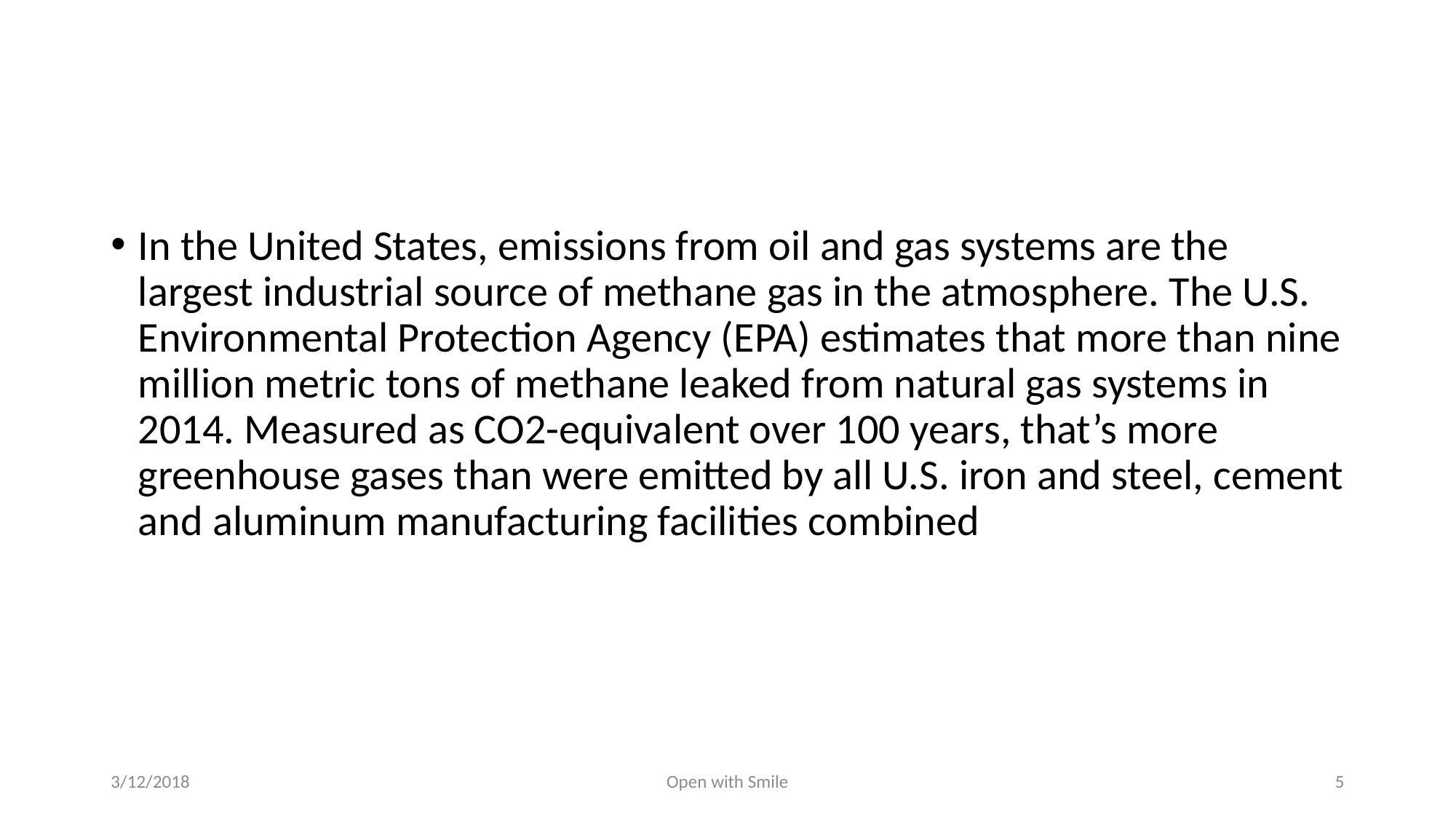

#
In the United States, emissions from oil and gas systems are the largest industrial source of methane gas in the atmosphere. The U.S. Environmental Protection Agency (EPA) estimates that more than nine million metric tons of methane leaked from natural gas systems in 2014. Measured as CO2-equivalent over 100 years, that’s more greenhouse gases than were emitted by all U.S. iron and steel, cement and aluminum manufacturing facilities combined

3/12/2018
Open with Smile
5